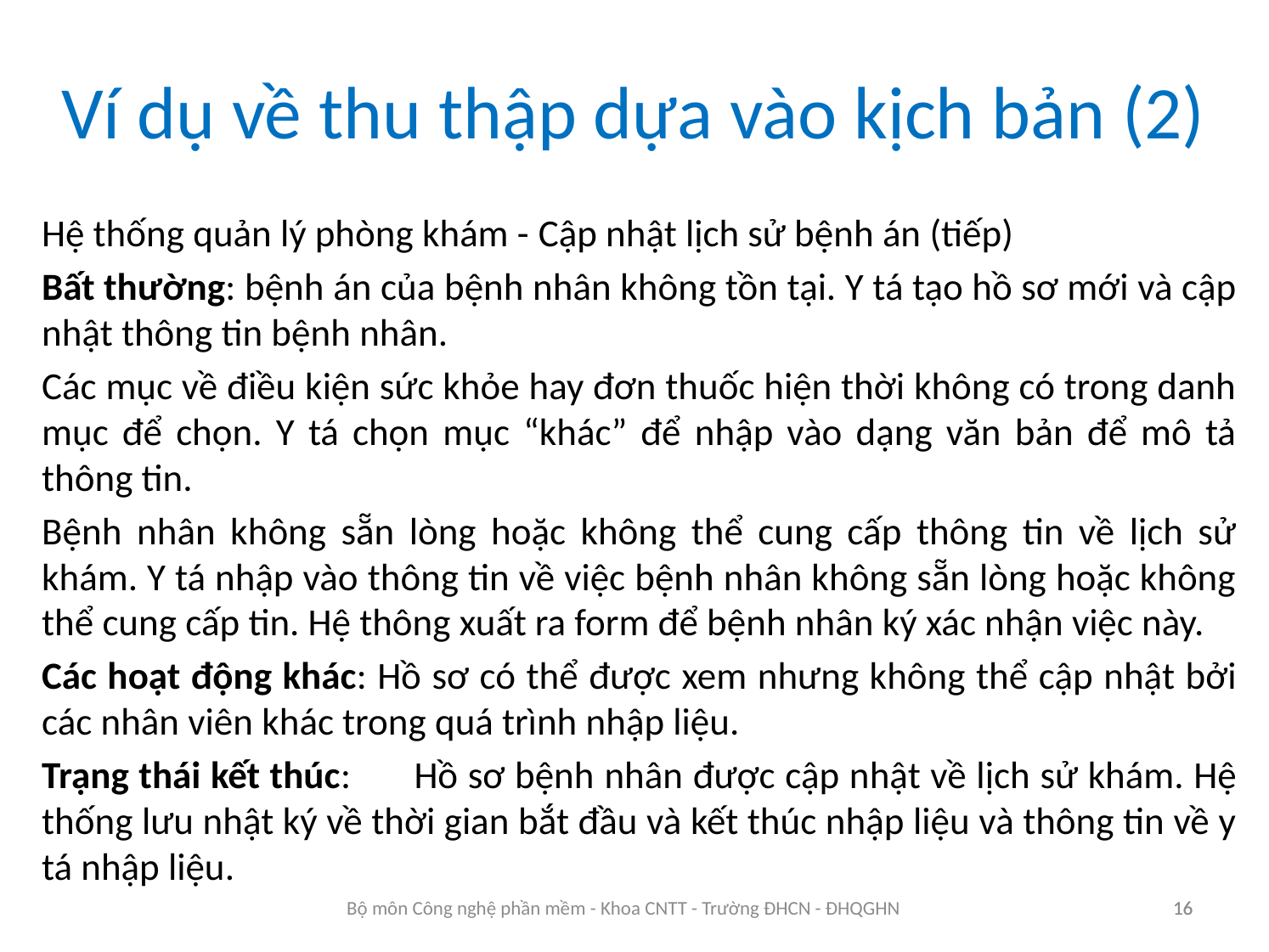

Ví dụ về thu thập dựa vào kịch bản (2)
Hệ thống quản lý phòng khám - Cập nhật lịch sử bệnh án (tiếp)
Bất thường: bệnh án của bệnh nhân không tồn tại. Y tá tạo hồ sơ mới và cập nhật thông tin bệnh nhân.
Các mục về điều kiện sức khỏe hay đơn thuốc hiện thời không có trong danh mục để chọn. Y tá chọn mục “khác” để nhập vào dạng văn bản để mô tả thông tin.
Bệnh nhân không sẵn lòng hoặc không thể cung cấp thông tin về lịch sử khám. Y tá nhập vào thông tin về việc bệnh nhân không sẵn lòng hoặc không thể cung cấp tin. Hệ thông xuất ra form để bệnh nhân ký xác nhận việc này.
Các hoạt động khác: Hồ sơ có thể được xem nhưng không thể cập nhật bởi các nhân viên khác trong quá trình nhập liệu.
Trạng thái kết thúc: 	Hồ sơ bệnh nhân được cập nhật về lịch sử khám. Hệ thống lưu nhật ký về thời gian bắt đầu và kết thúc nhập liệu và thông tin về y tá nhập liệu.
16
Bộ môn Công nghệ phần mềm - Khoa CNTT - Trường ĐHCN - ĐHQGHN
16